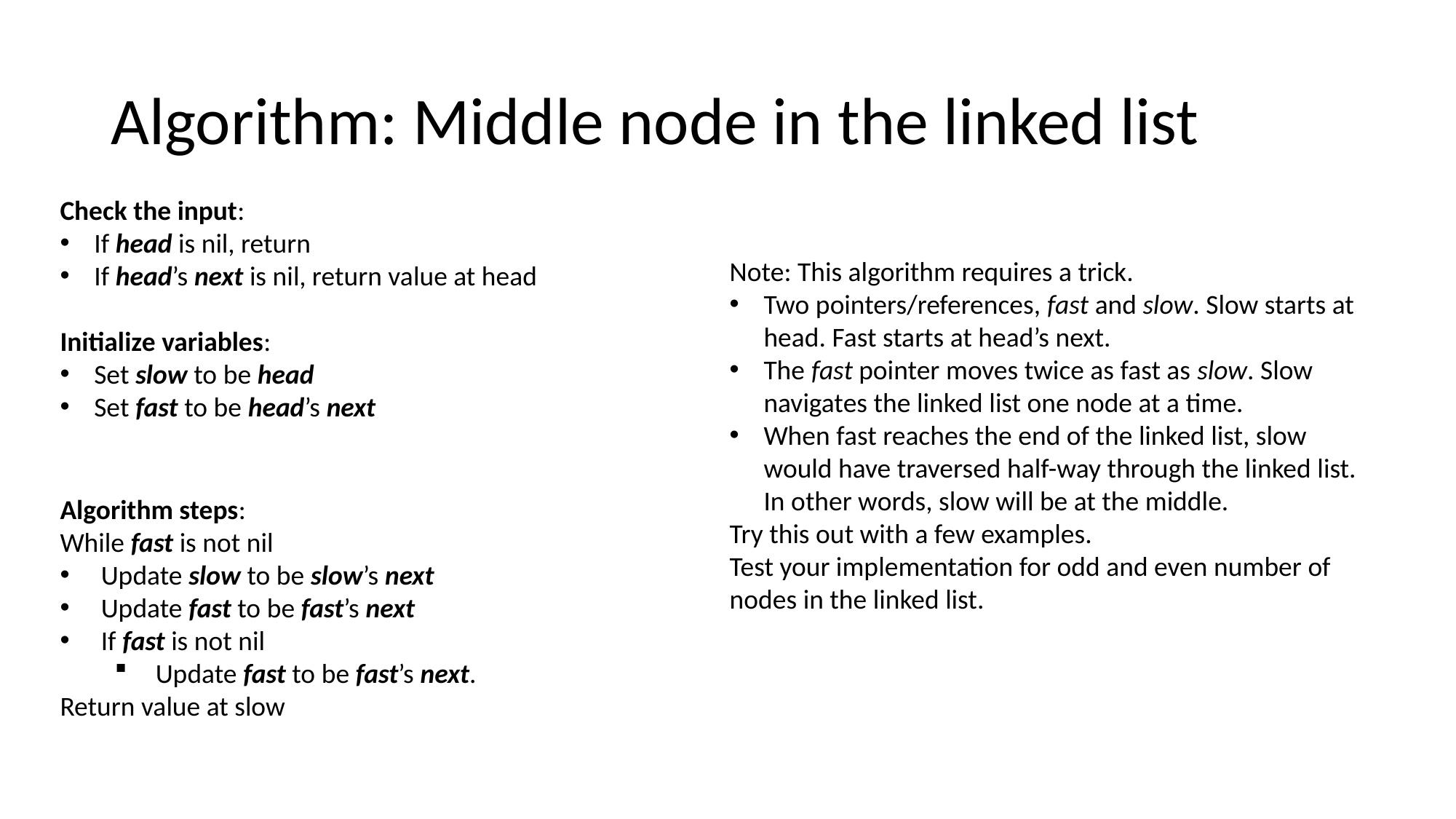

# Algorithm: Middle node in the linked list
Check the input:
If head is nil, return
If head’s next is nil, return value at head

Initialize variables:
Set slow to be head
Set fast to be head’s next

Note: This algorithm requires a trick.
Two pointers/references, fast and slow. Slow starts at head. Fast starts at head’s next.
The fast pointer moves twice as fast as slow. Slow navigates the linked list one node at a time.
When fast reaches the end of the linked list, slow would have traversed half-way through the linked list. In other words, slow will be at the middle.
Try this out with a few examples.
Test your implementation for odd and even number of nodes in the linked list.
Algorithm steps:
While fast is not nil
Update slow to be slow’s next
Update fast to be fast’s next
If fast is not nil
Update fast to be fast’s next.
Return value at slow